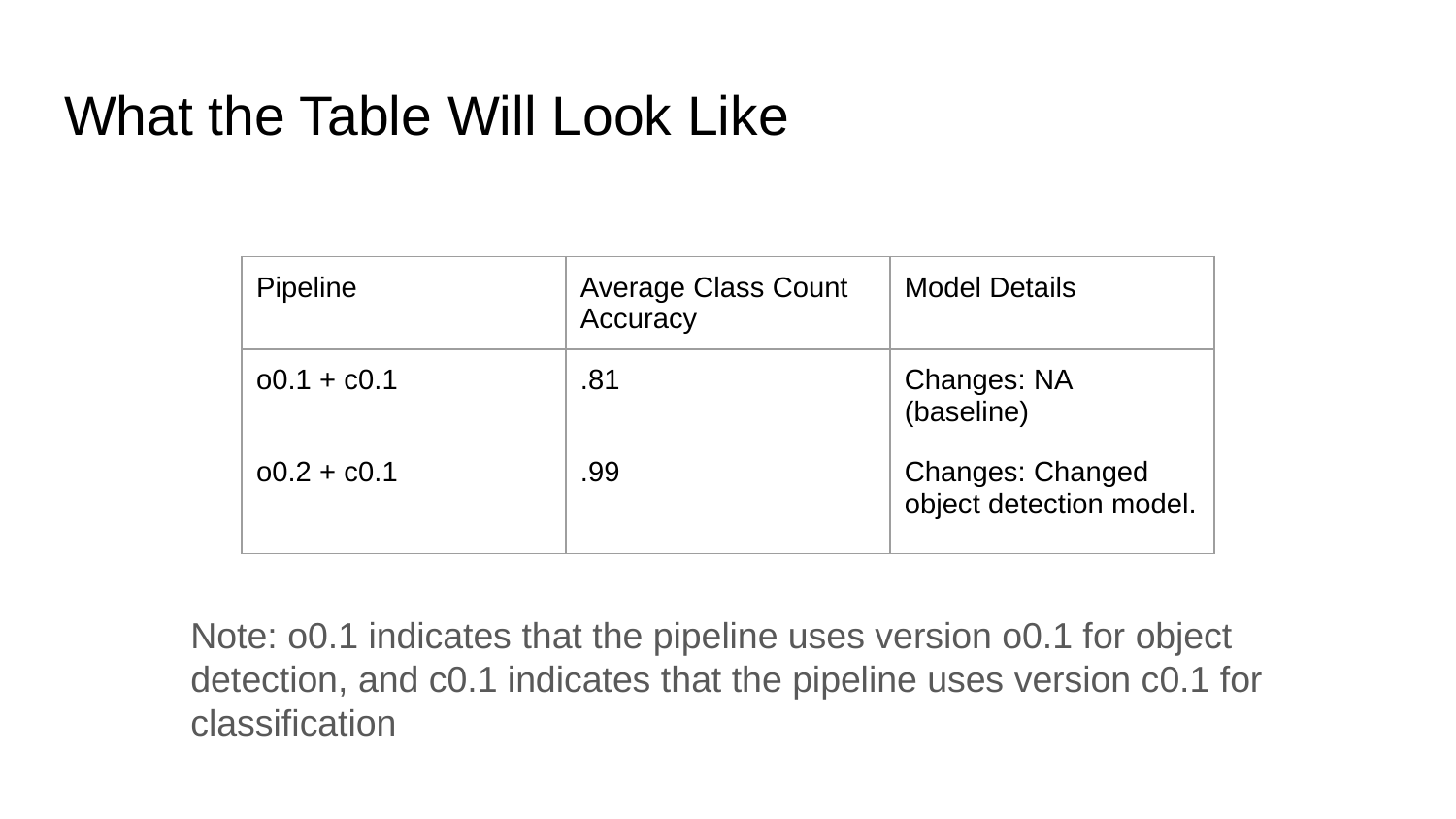

# What the Table Will Look Like
| Pipeline | Average Class Count Accuracy | Model Details |
| --- | --- | --- |
| o0.1 + c0.1 | .81 | Changes: NA (baseline) |
| o0.2 + c0.1 | .99 | Changes: Changed object detection model. |
Note: o0.1 indicates that the pipeline uses version o0.1 for object detection, and c0.1 indicates that the pipeline uses version c0.1 for classification